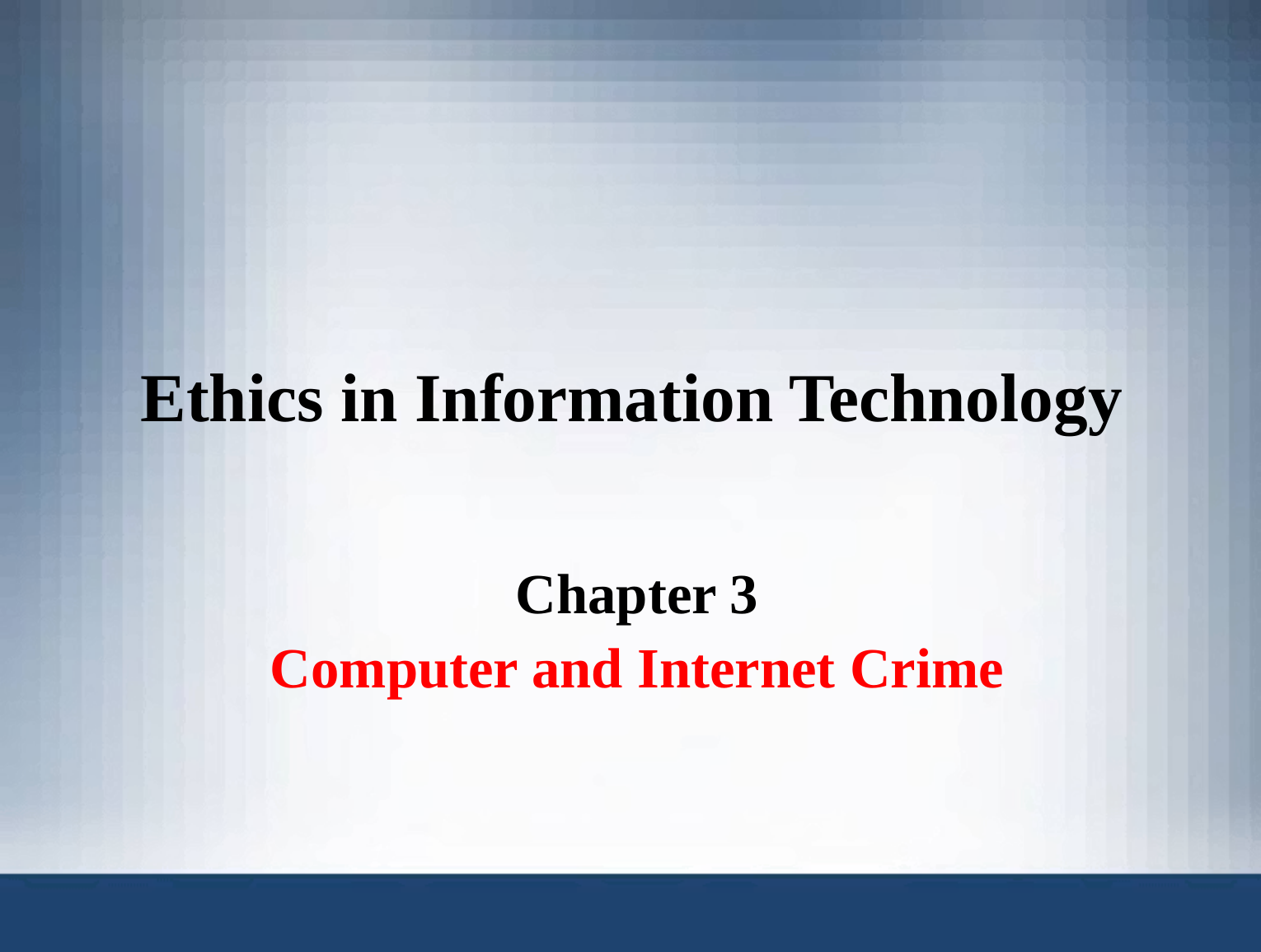

# Ethics in Information Technology
Chapter 3
Computer and Internet Crime